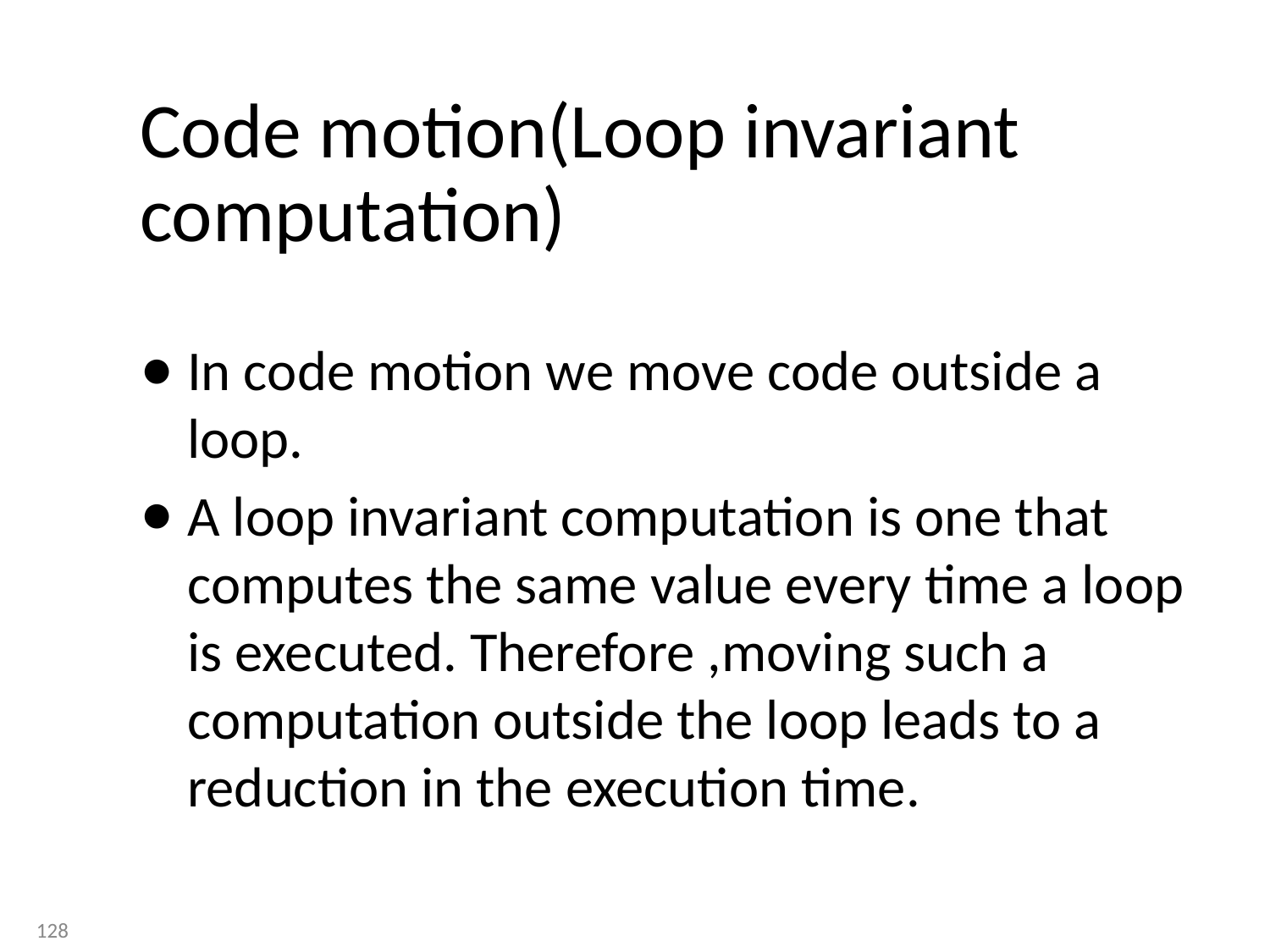

# Code motion(Loop invariant computation)
In code motion we move code outside a loop.
A loop invariant computation is one that computes the same value every time a loop is executed. Therefore ,moving such a computation outside the loop leads to a reduction in the execution time.

128